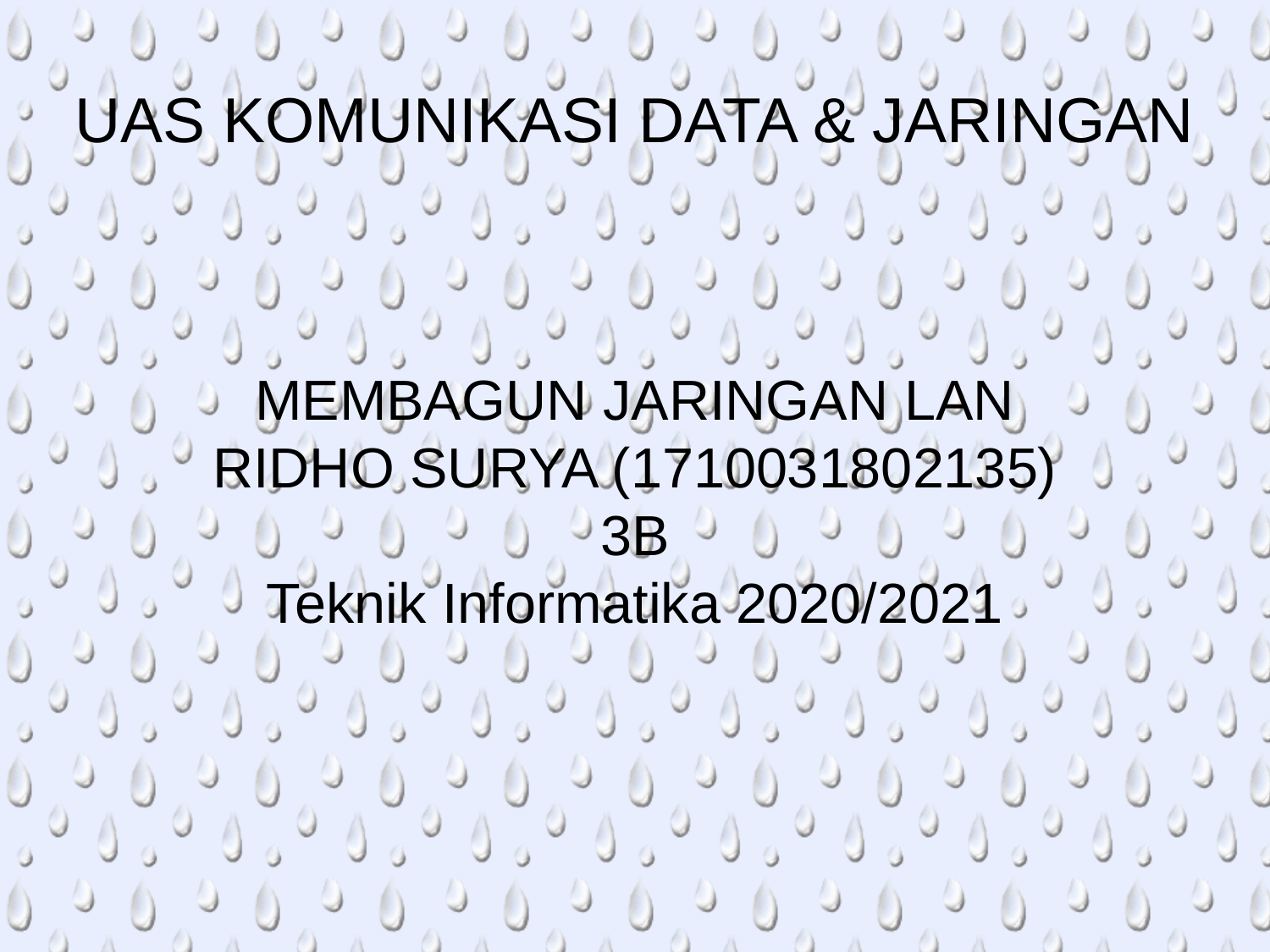

UAS KOMUNIKASI DATA & JARINGAN
MEMBAGUN JARINGAN LAN
RIDHO SURYA (1710031802135)
3B
Teknik Informatika 2020/2021